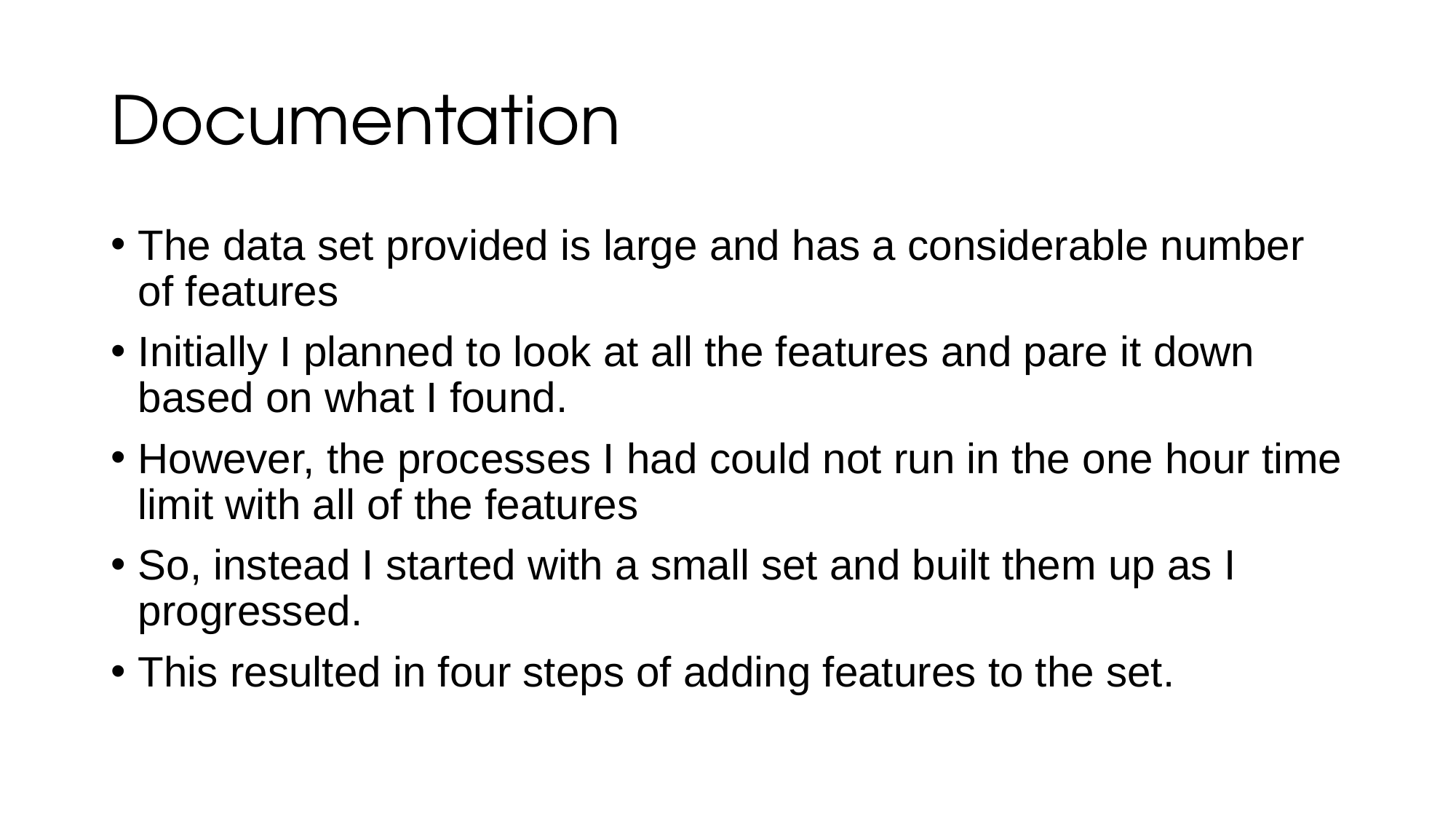

# Documentation
The data set provided is large and has a considerable number of features
Initially I planned to look at all the features and pare it down based on what I found.
However, the processes I had could not run in the one hour time limit with all of the features
So, instead I started with a small set and built them up as I progressed.
This resulted in four steps of adding features to the set.